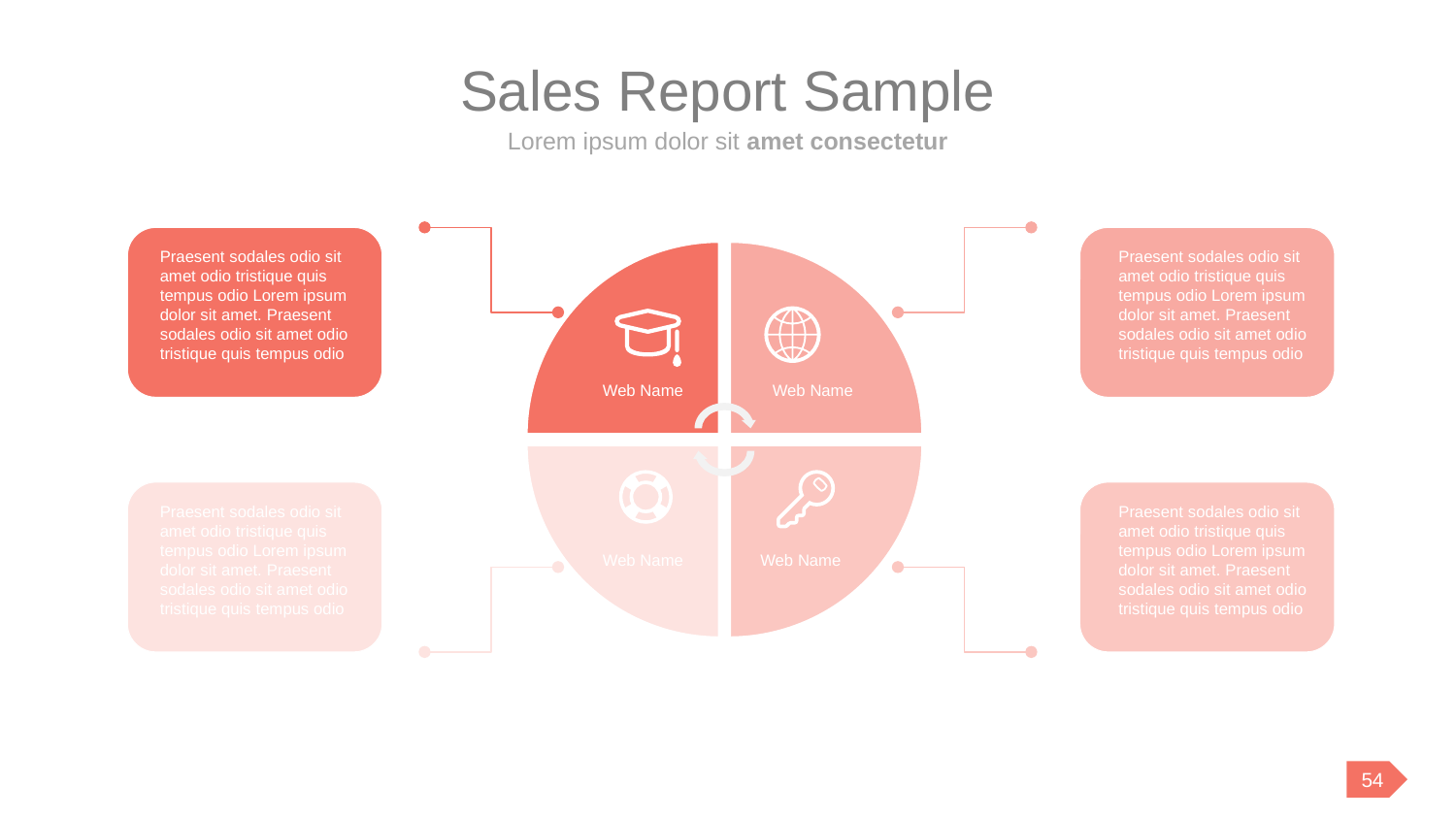

# Sales Report Sample
Lorem ipsum dolor sit amet consectetur

Web Name
Web Name

Web Name
Web Name

Praesent sodales odio sit amet odio tristique quis tempus odio Lorem ipsum dolor sit amet. Praesent sodales odio sit amet odio tristique quis tempus odio

Praesent sodales odio sit amet odio tristique quis tempus odio Lorem ipsum dolor sit amet. Praesent sodales odio sit amet odio tristique quis tempus odio

Praesent sodales odio sit amet odio tristique quis tempus odio Lorem ipsum dolor sit amet. Praesent sodales odio sit amet odio tristique quis tempus odio

Praesent sodales odio sit amet odio tristique quis tempus odio Lorem ipsum dolor sit amet. Praesent sodales odio sit amet odio tristique quis tempus odio
54